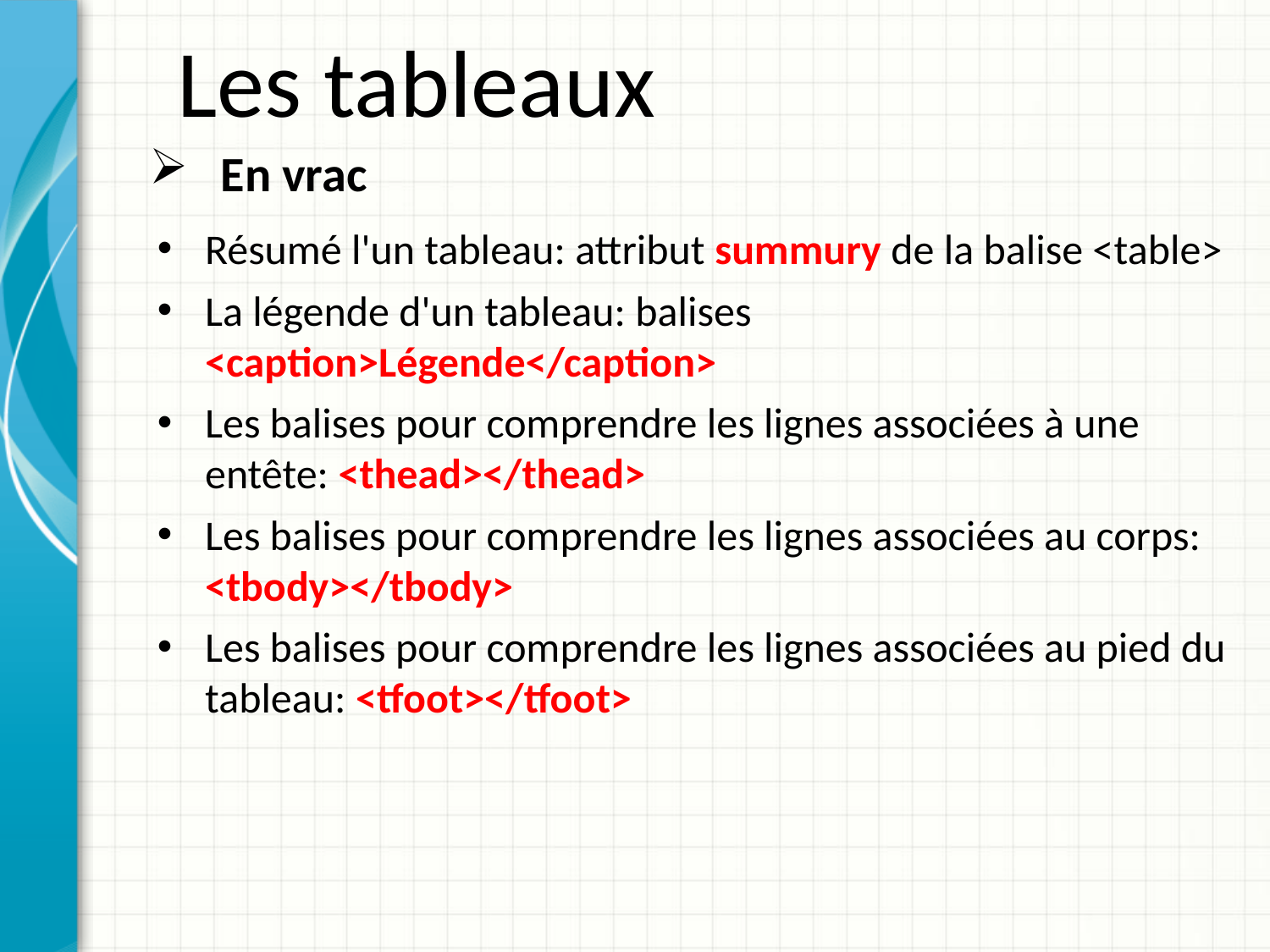

Les tableaux
En vrac
Résumé l'un tableau: attribut summury de la balise <table>
La légende d'un tableau: balises <caption>Légende</caption>
Les balises pour comprendre les lignes associées à une entête: <thead></thead>
Les balises pour comprendre les lignes associées au corps: <tbody></tbody>
Les balises pour comprendre les lignes associées au pied du tableau: <tfoot></tfoot>